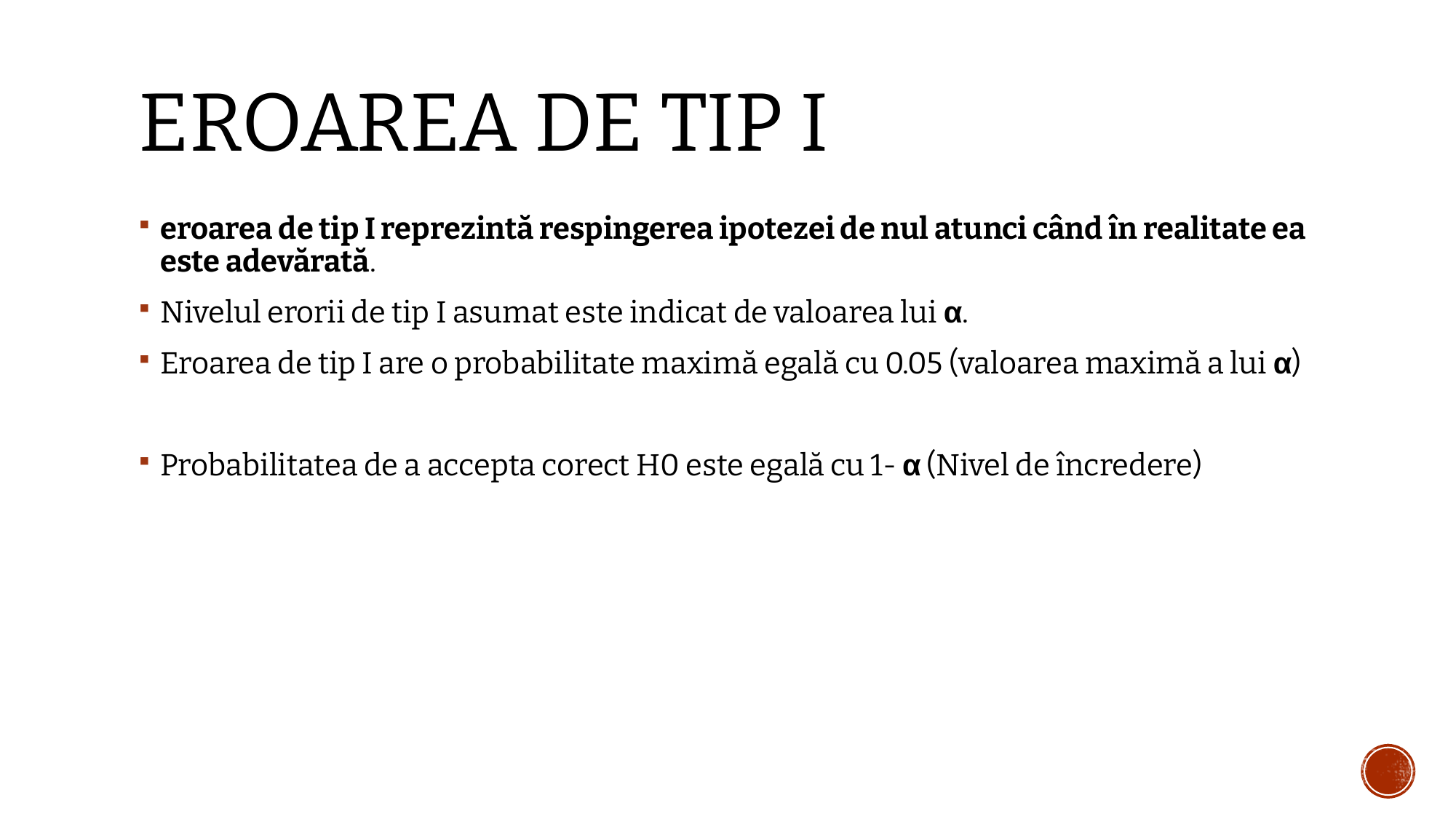

# EroAREA DE TIP i
eroarea de tip I reprezintă respingerea ipotezei de nul atunci când în realitate ea este adevărată.
Nivelul erorii de tip I asumat este indicat de valoarea lui α.
Eroarea de tip I are o probabilitate maximă egală cu 0.05 (valoarea maximă a lui α)

Probabilitatea de a accepta corect H0 este egală cu 1- α (Nivel de încredere)